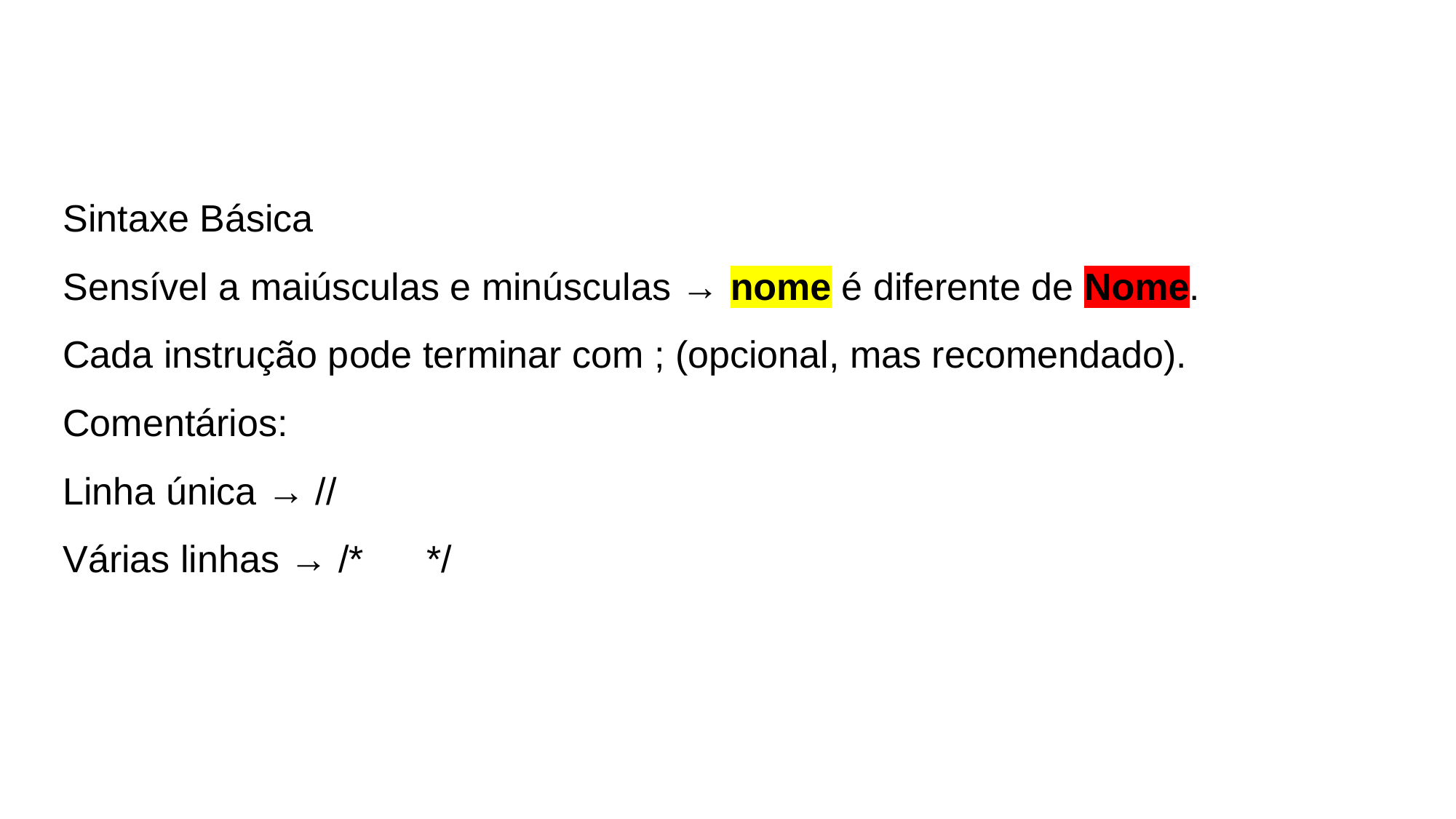

Sintaxe Básica
Sensível a maiúsculas e minúsculas → nome é diferente de Nome.
Cada instrução pode terminar com ; (opcional, mas recomendado).
Comentários:
Linha única → //
Várias linhas → /*      */